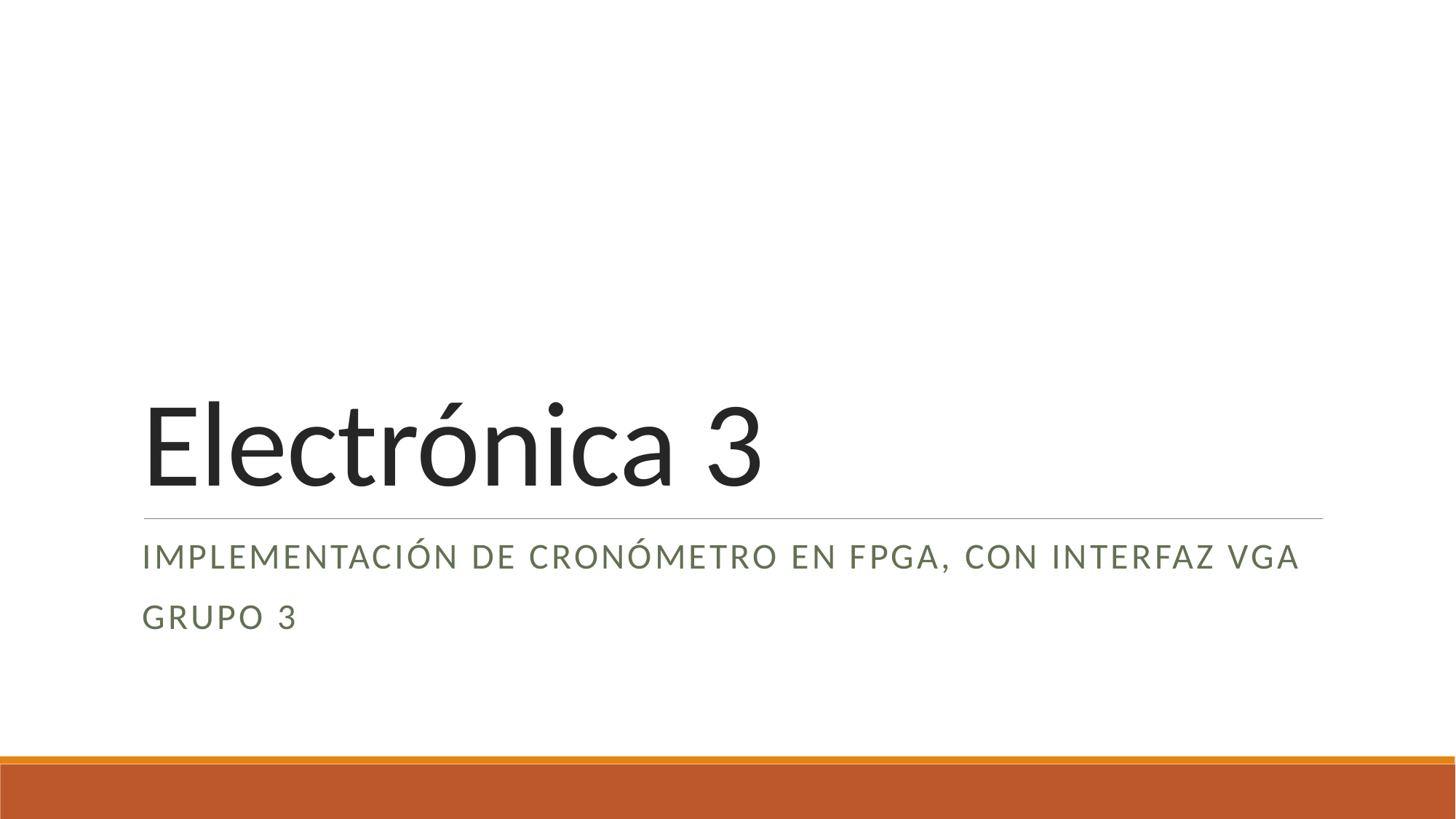

# Electrónica 3
Implementación de cronómetro en fpga, con interfaZ vga
Grupo 3